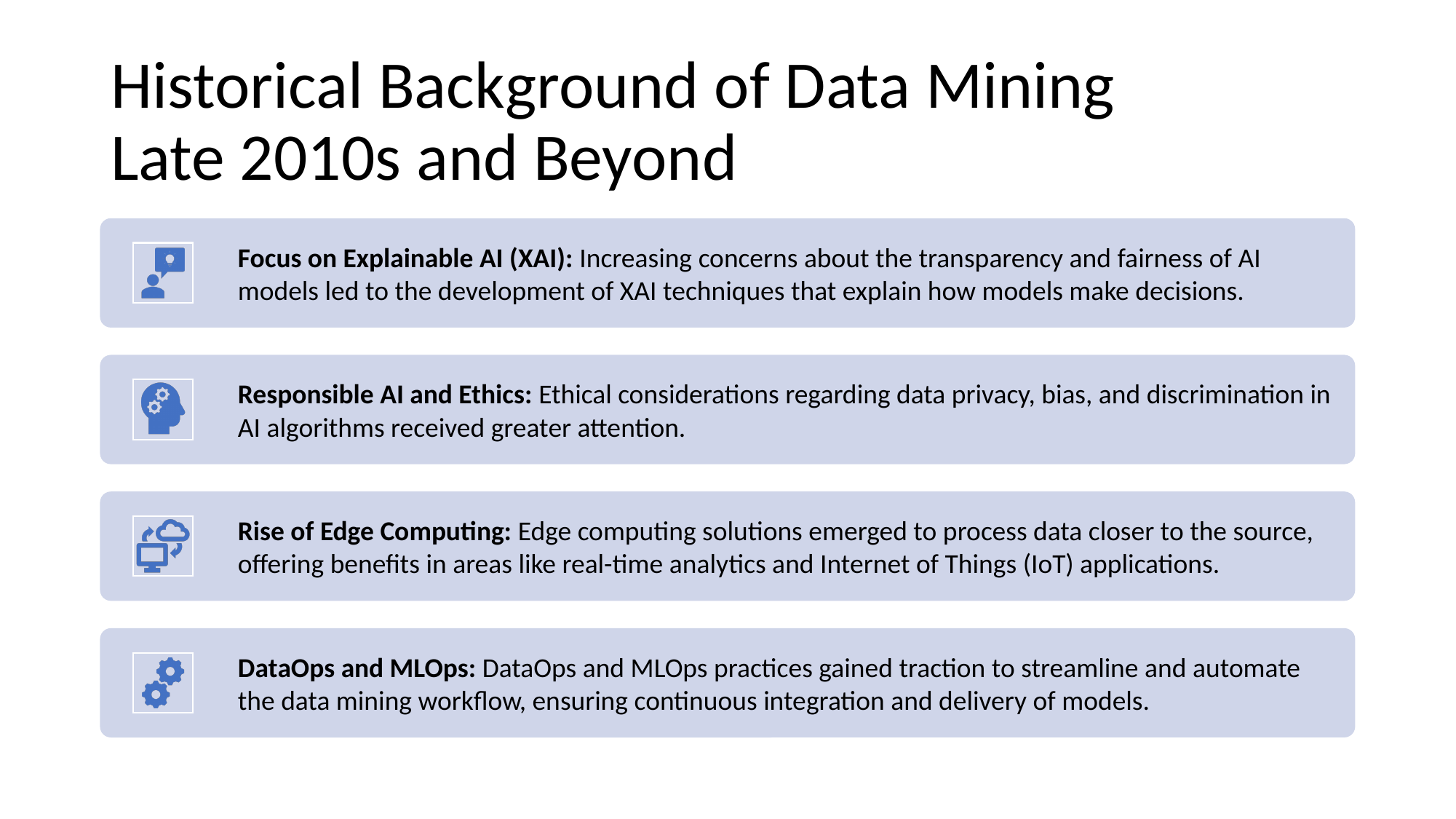

# Historical Background of Data Mining Late 2010s and Beyond
Focus on Explainable AI (XAI): Increasing concerns about the transparency and fairness of AI models led to the development of XAI techniques that explain how models make decisions.
Responsible AI and Ethics: Ethical considerations regarding data privacy, bias, and discrimination in AI algorithms received greater attention.
Rise of Edge Computing: Edge computing solutions emerged to process data closer to the source, offering benefits in areas like real-time analytics and Internet of Things (IoT) applications.
DataOps and MLOps: DataOps and MLOps practices gained traction to streamline and automate the data mining workflow, ensuring continuous integration and delivery of models.